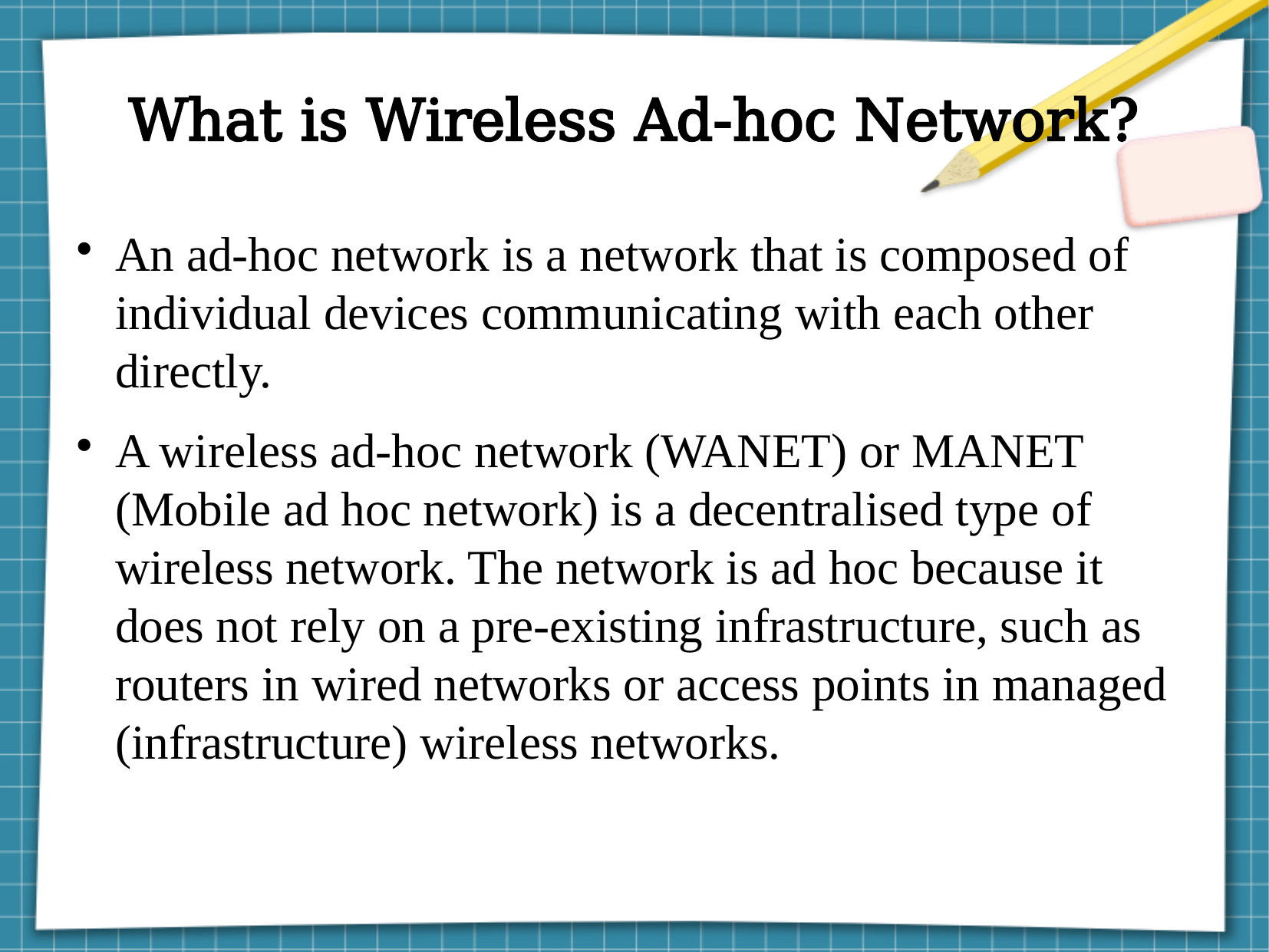

What is Wireless Ad-hoc Network?
An ad-hoc network is a network that is composed of individual devices communicating with each other directly.
A wireless ad-hoc network (WANET) or MANET (Mobile ad hoc network) is a decentralised type of wireless network. The network is ad hoc because it does not rely on a pre-existing infrastructure, such as routers in wired networks or access points in managed (infrastructure) wireless networks.